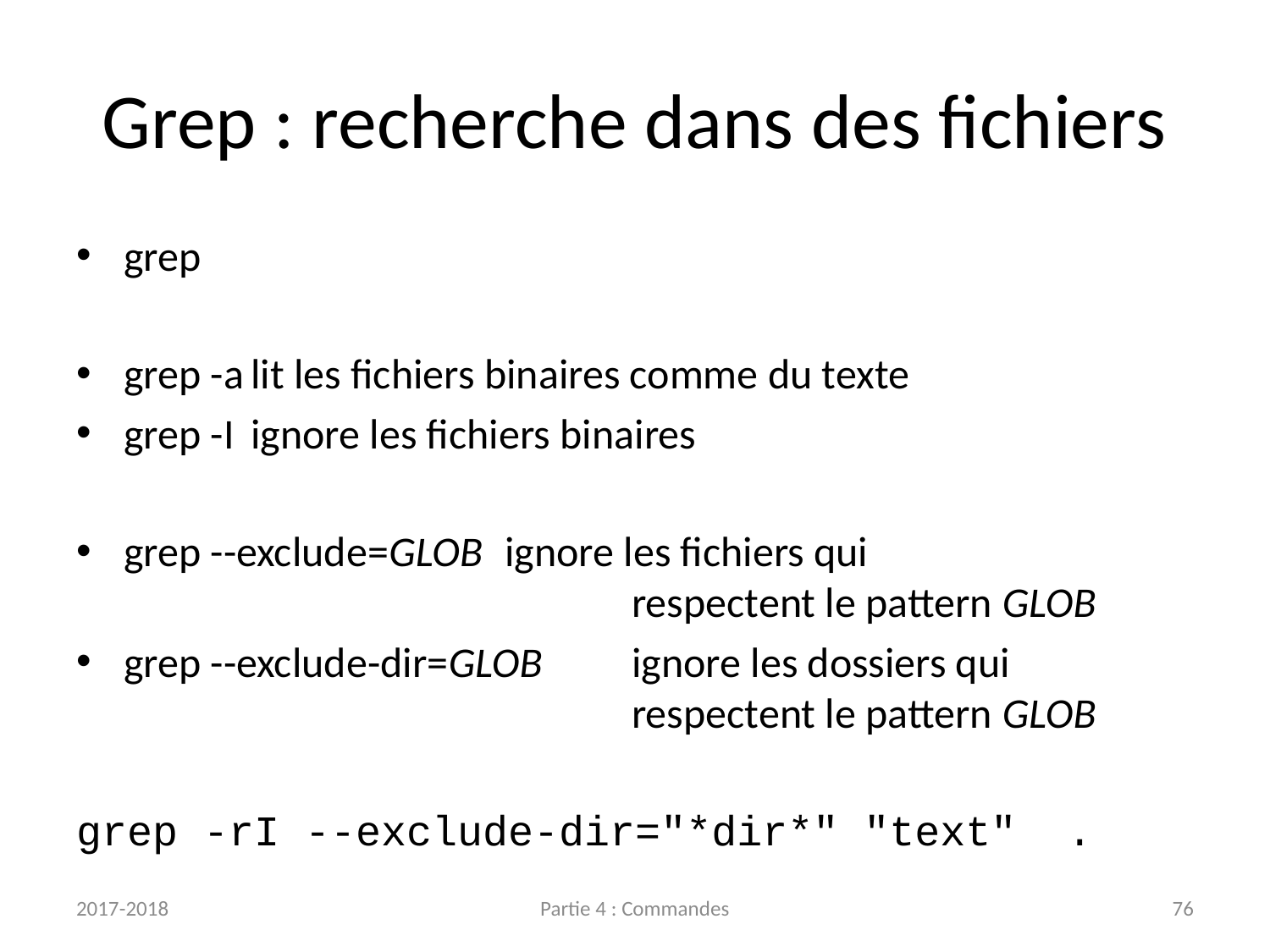

# Grep : recherche dans des fichiers
grep

grep -a	lit les fichiers binaires comme du texte
grep -I	ignore les fichiers binaires

grep --exclude=GLOB	ignore les fichiers qui
				respectent le pattern GLOB
grep --exclude-dir=GLOB	ignore les dossiers qui
				respectent le pattern GLOB

grep -rI --exclude-dir="*dir*" "text"  .
2017-2018
Partie 4 : Commandes
76